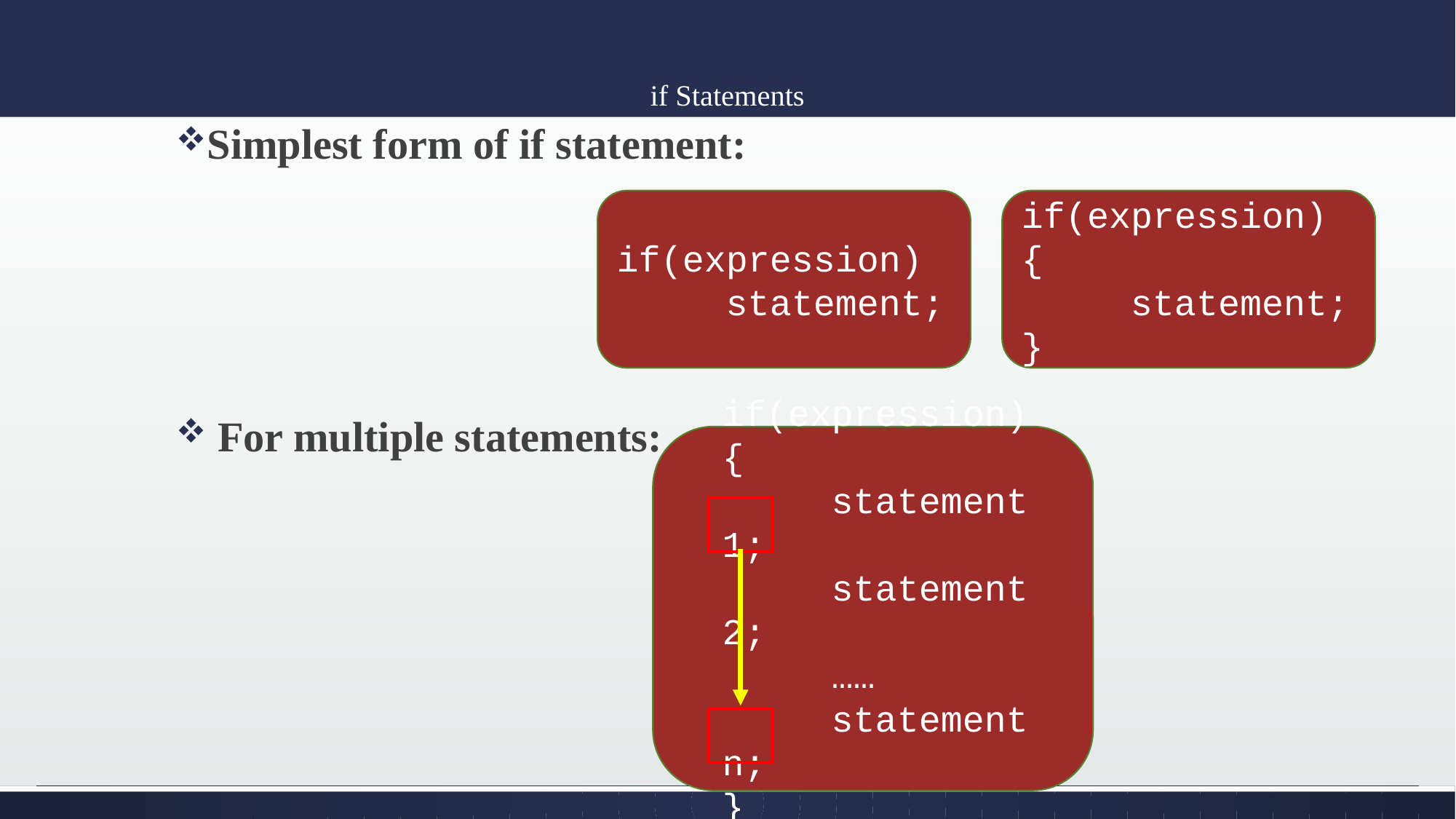

# if Statements
Simplest form of if statement:

 For multiple statements:

if(expression)
{
	statement;
}
if(expression)
	statement;
if(expression)
{
	statement 1;
	statement 2;
	……
	statement n;
}